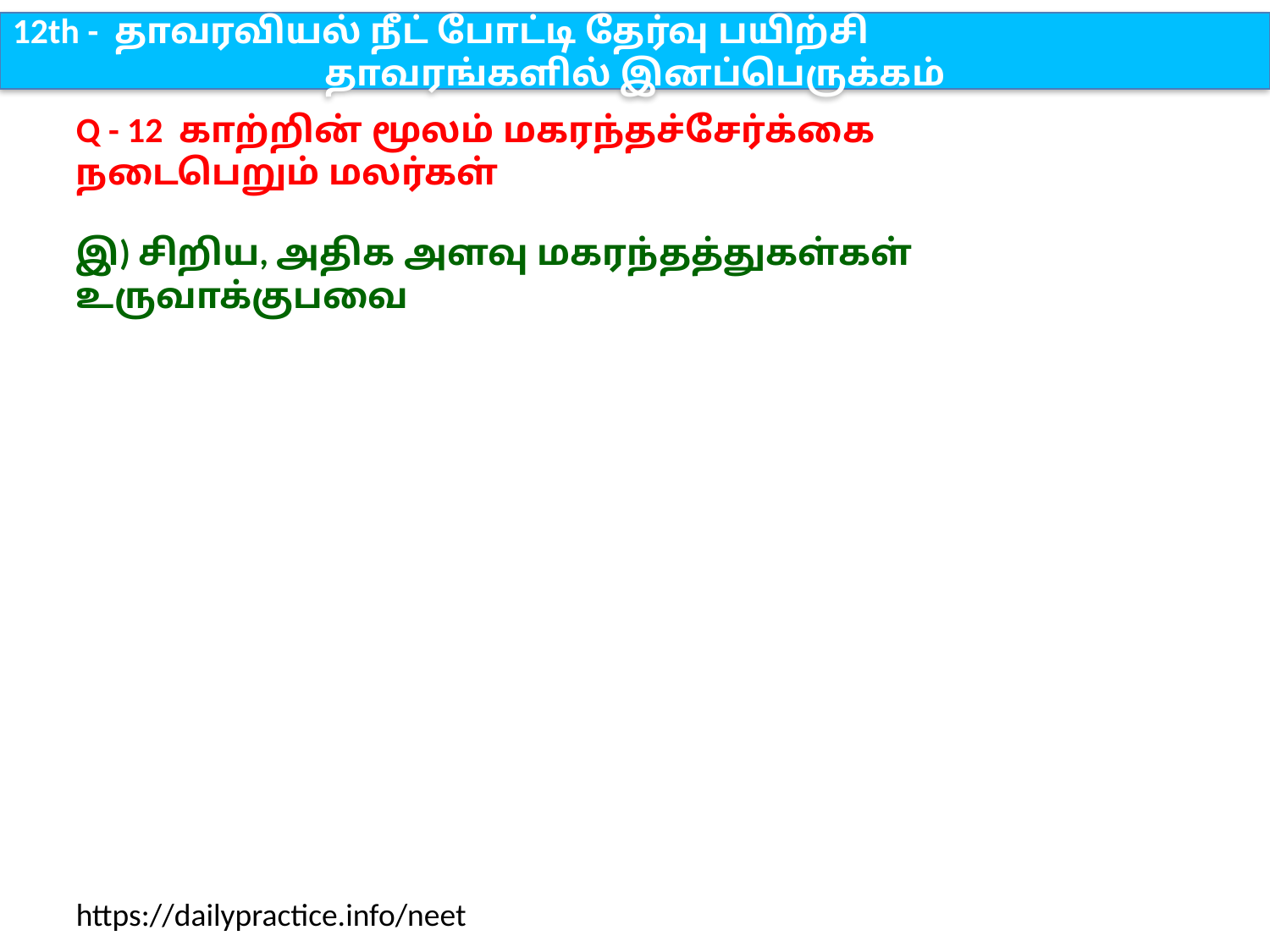

12th -  தாவரவியல் நீட் போட்டி தேர்வு பயிற்சி
தாவரங்களில் இனப்பெருக்கம்

Q - 12  காற்றின் மூலம் மகரந்தச்சேர்க்கை நடைபெறும் மலர்கள்

இ) சிறிய, அதிக அளவு மகரந்தத்துகள்கள் உருவாக்குபவை
https://dailypractice.info/neet